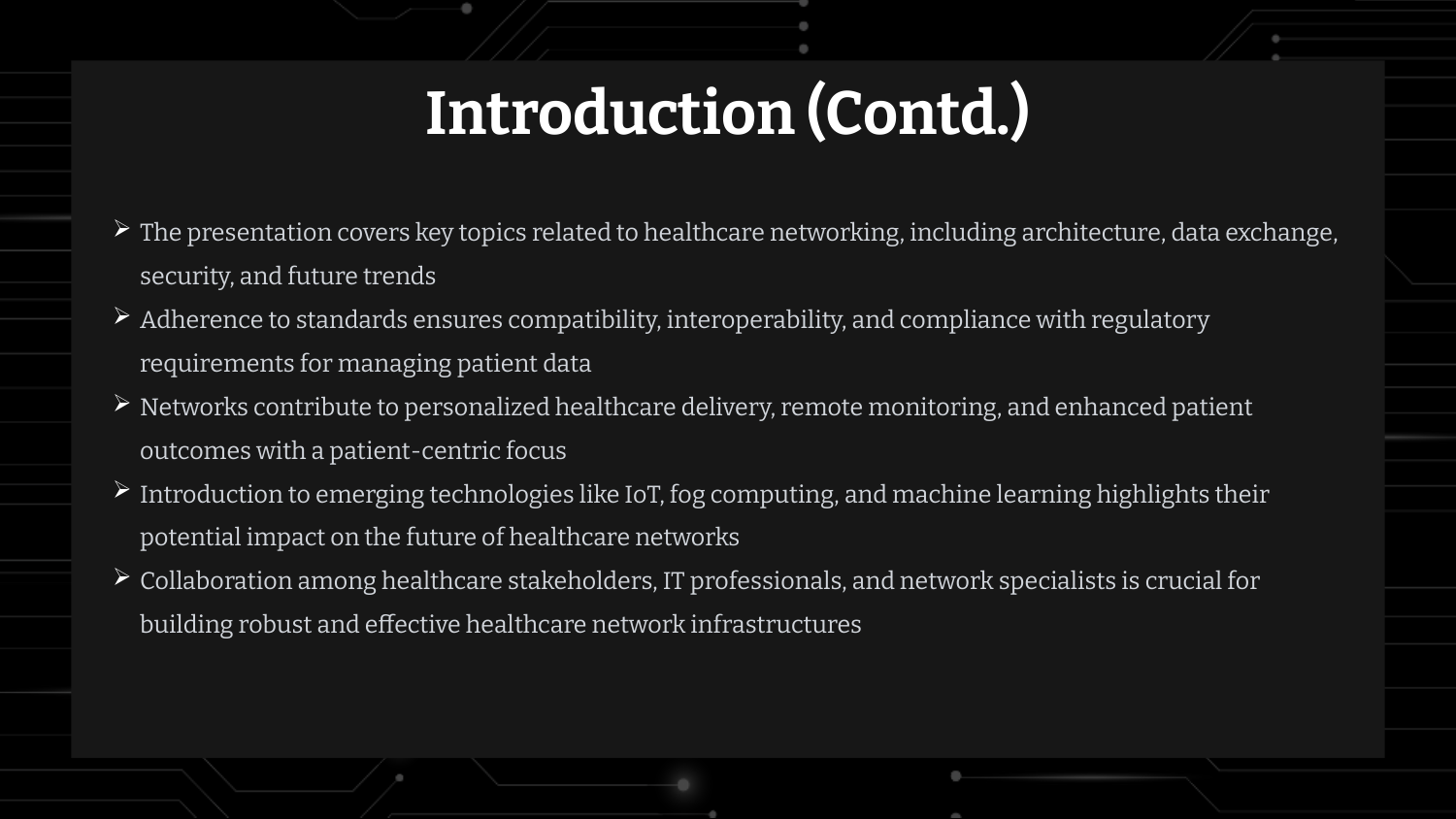

Introduction (Contd.)
The presentation covers key topics related to healthcare networking, including architecture, data exchange, security, and future trends
Adherence to standards ensures compatibility, interoperability, and compliance with regulatory requirements for managing patient data
Networks contribute to personalized healthcare delivery, remote monitoring, and enhanced patient outcomes with a patient-centric focus
Introduction to emerging technologies like IoT, fog computing, and machine learning highlights their potential impact on the future of healthcare networks
Collaboration among healthcare stakeholders, IT professionals, and network specialists is crucial for building robust and effective healthcare network infrastructures